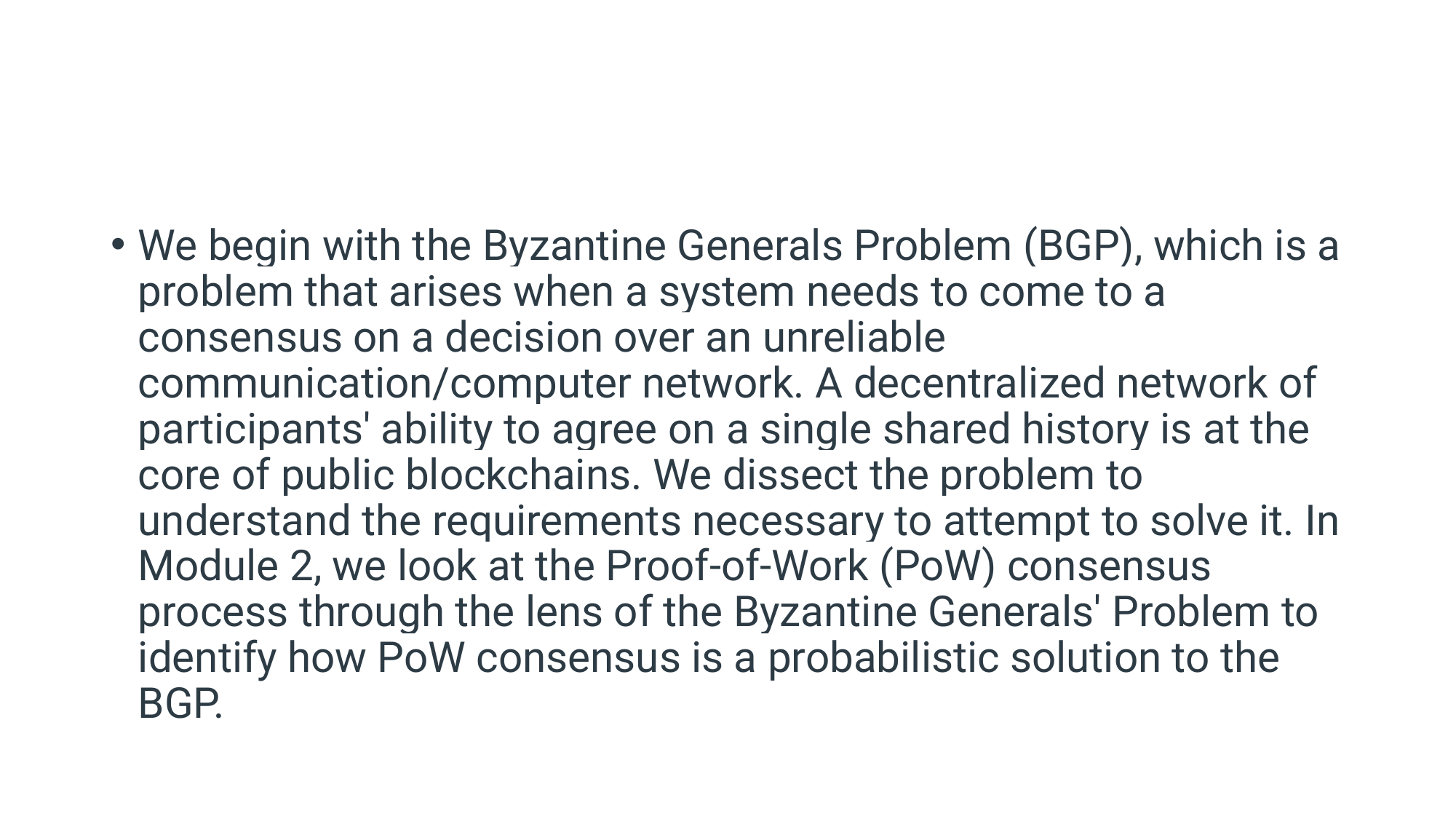

#
We begin with the Byzantine Generals Problem (BGP), which is a problem that arises when a system needs to come to a consensus on a decision over an unreliable communication/computer network. A decentralized network of participants' ability to agree on a single shared history is at the core of public blockchains. We dissect the problem to understand the requirements necessary to attempt to solve it. In Module 2, we look at the Proof-of-Work (PoW) consensus process through the lens of the Byzantine Generals' Problem to identify how PoW consensus is a probabilistic solution to the BGP.